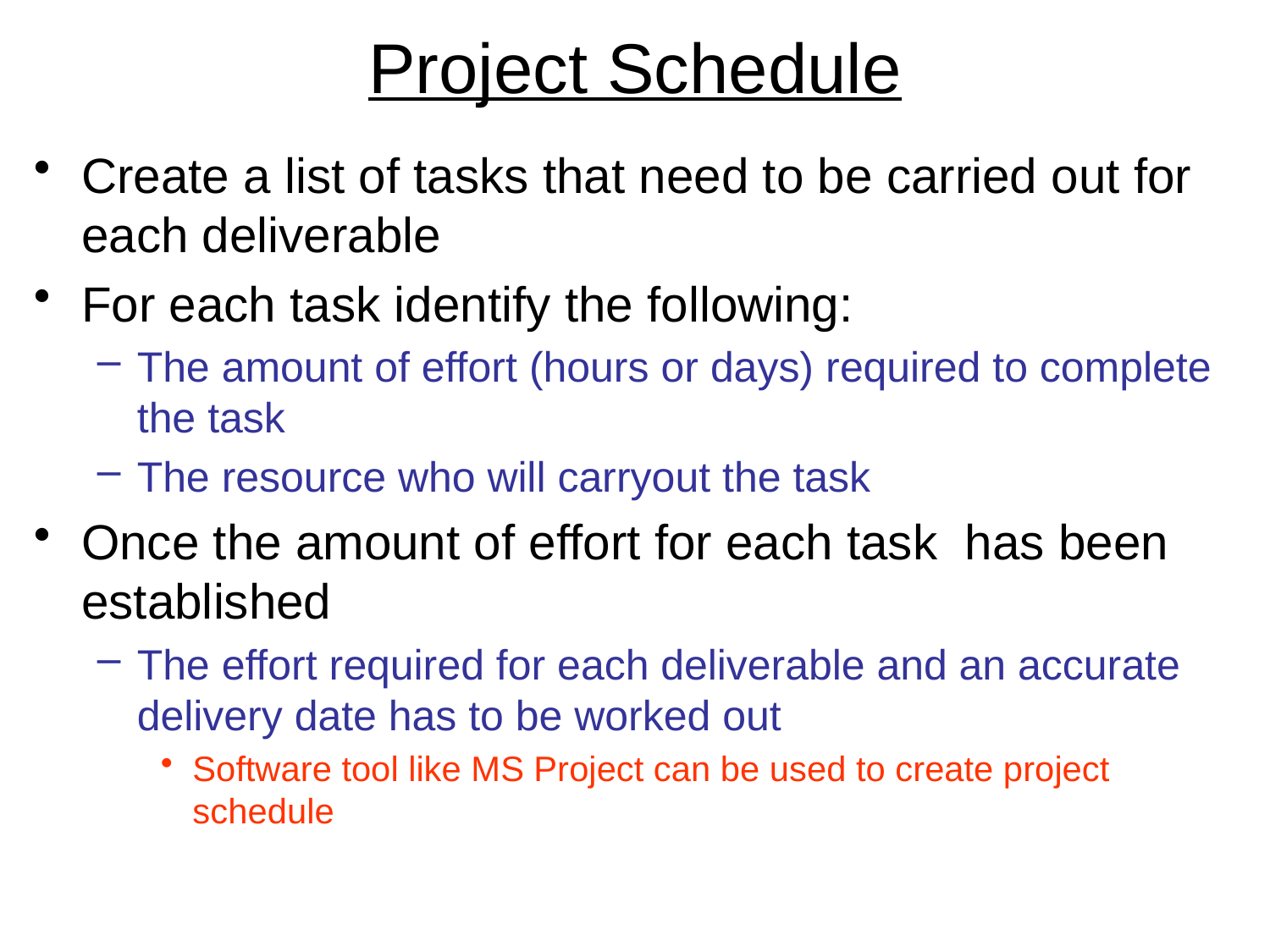

# Project Schedule
Create a list of tasks that need to be carried out for each deliverable
For each task identify the following:
The amount of effort (hours or days) required to complete the task
The resource who will carryout the task
Once the amount of effort for each task  has been  established
The effort required for each deliverable and an accurate delivery date has to be worked out
Software tool like MS Project can be used to create project schedule